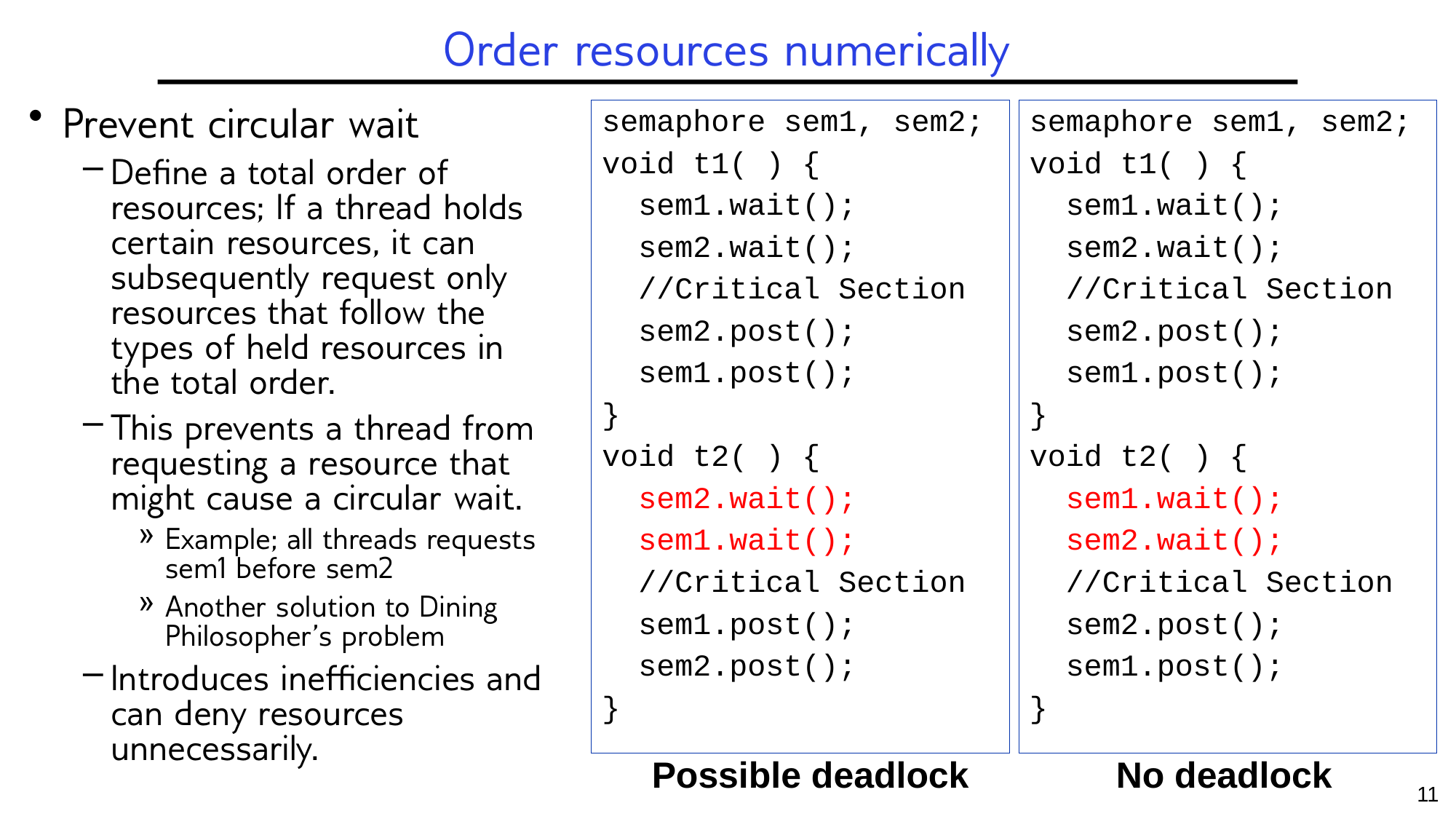

# Order resources numerically
Prevent circular wait
Define a total order of resources; If a thread holds  certain resources, it can subsequently request only resources that follow the types of held resources in the total order.
This prevents a thread from requesting a resource that might cause a circular wait.
Example; all threads requests sem1 before sem2
Another solution to Dining Philosopher’s problem
Introduces inefficiencies and can deny resources unnecessarily.
semaphore sem1, sem2;
void t1( ) {
  sem1.wait();
  sem2.wait();
  //Critical Section
  sem2.post();
  sem1.post();
}
void t2( ) {
  sem2.wait();
  sem1.wait();
  //Critical Section
  sem1.post();
  sem2.post();
}
semaphore sem1, sem2;
void t1( ) {
  sem1.wait();
  sem2.wait();
  //Critical Section
  sem2.post();
  sem1.post();
}
void t2( ) {
  sem1.wait();
  sem2.wait();
  //Critical Section
  sem2.post();
  sem1.post();
}
Possible deadlock
No deadlock